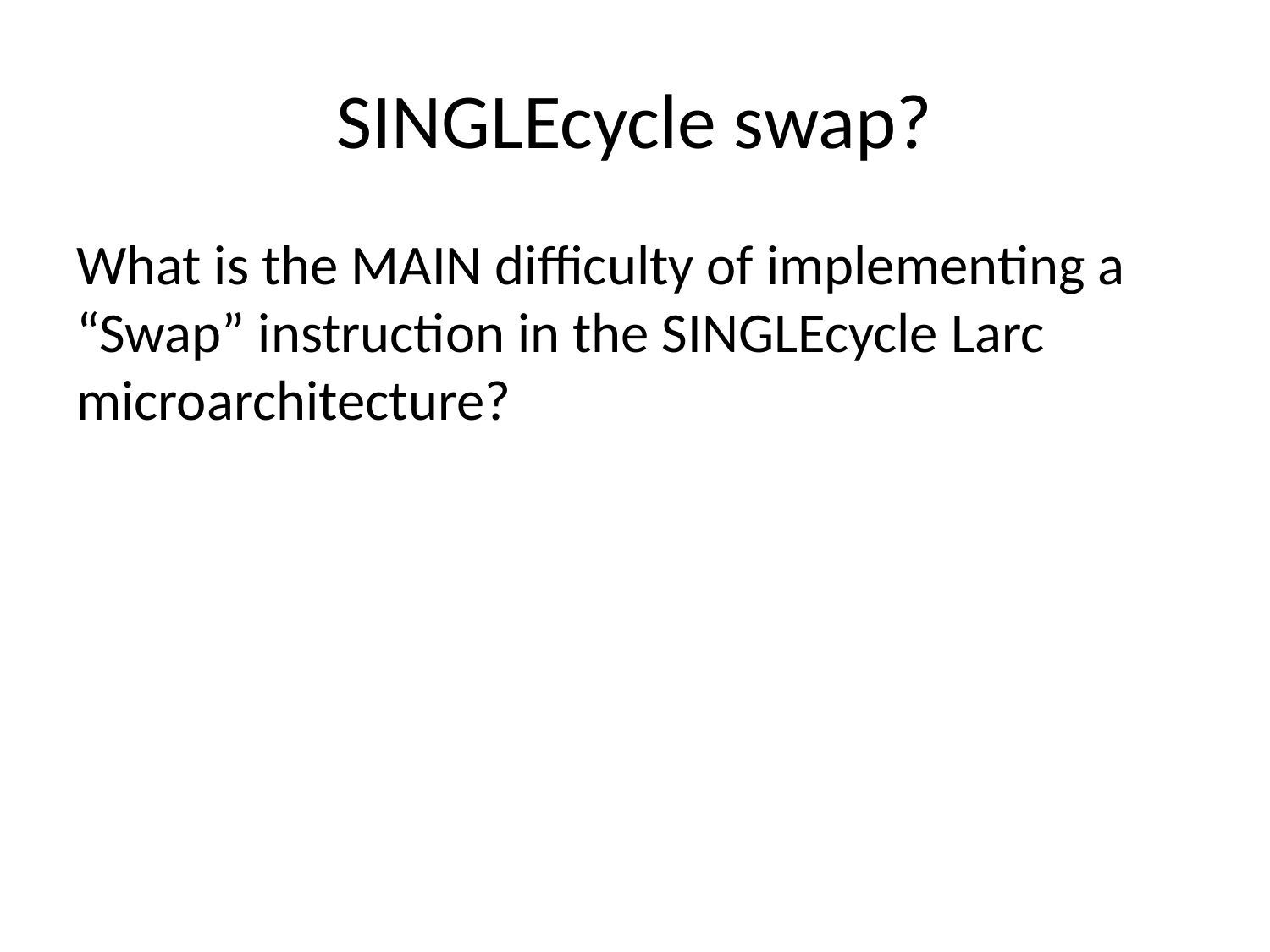

# SINGLEcycle swap?
What is the MAIN difficulty of implementing a “Swap” instruction in the SINGLEcycle Larc microarchitecture?